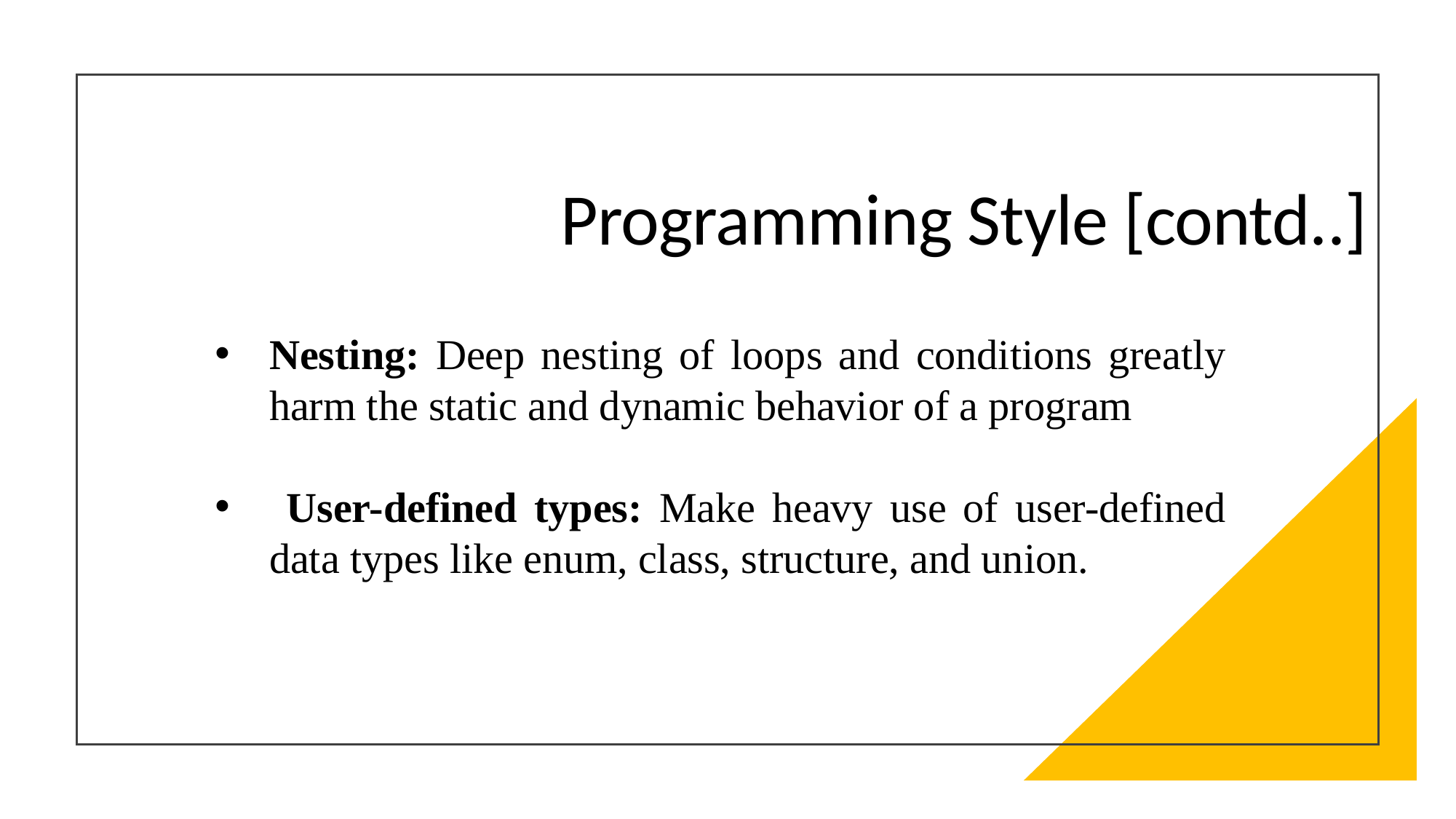

# Programming Style [contd..]
Nesting: Deep nesting of loops and conditions greatly harm the static and dynamic behavior of a program

 User-defined types: Make heavy use of user-defined data types like enum, class, structure, and union.